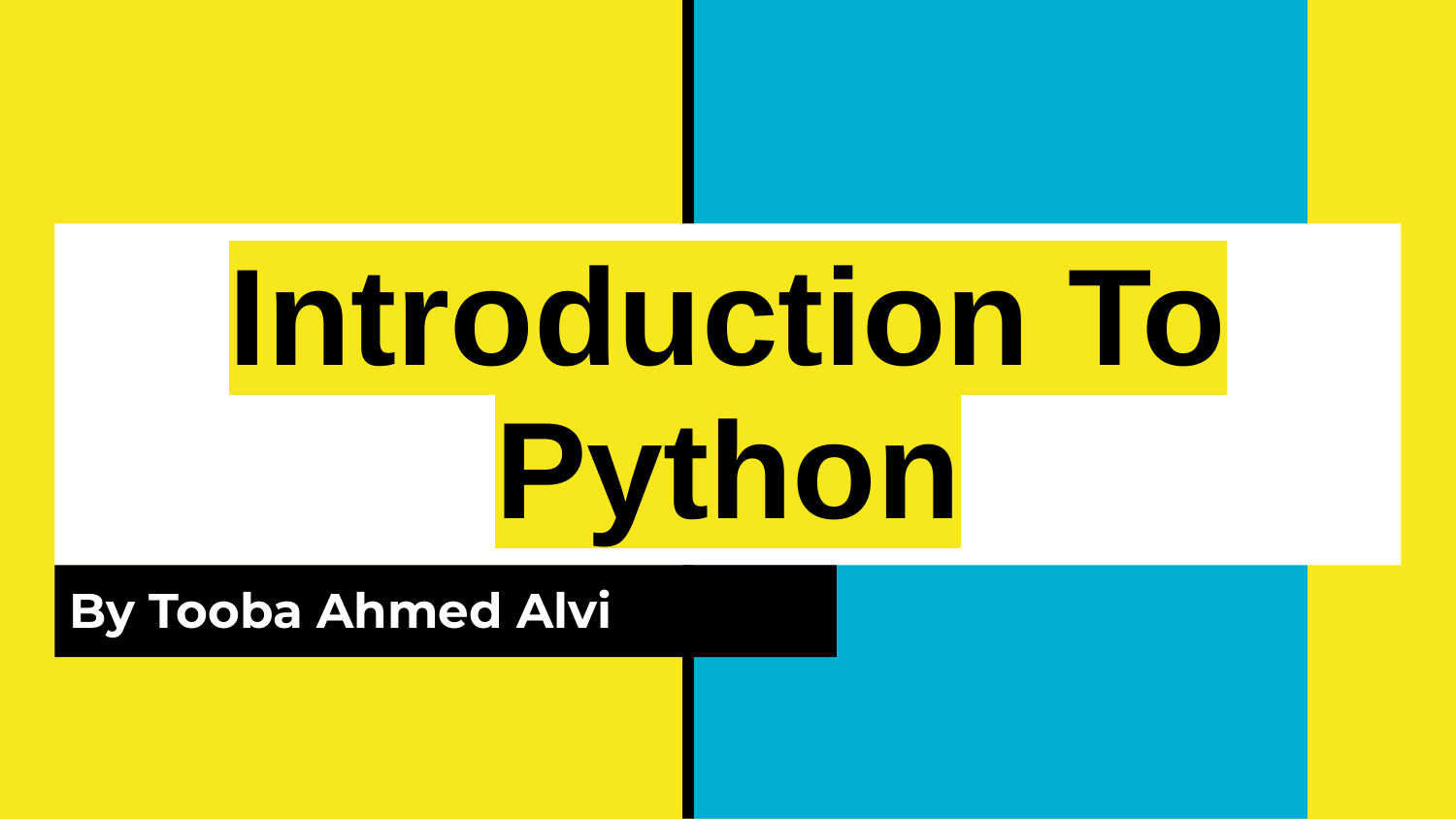

# Introduction To Python
By Tooba Ahmed Alvi